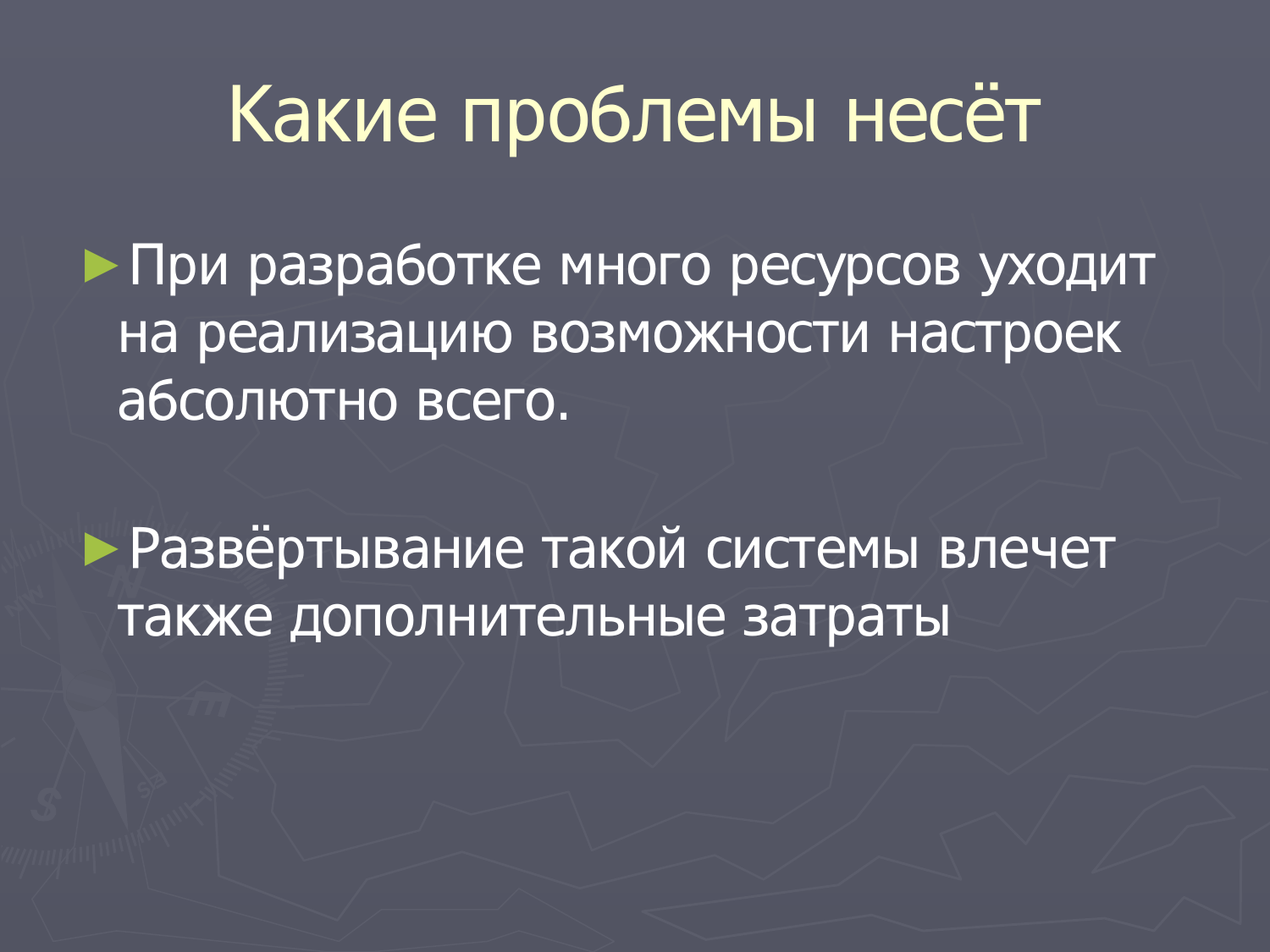

# Какие проблемы несёт
При разработке много ресурсов уходит на реализацию возможности настроек абсолютно всего.

Развёртывание такой системы влечет также дополнительные затраты